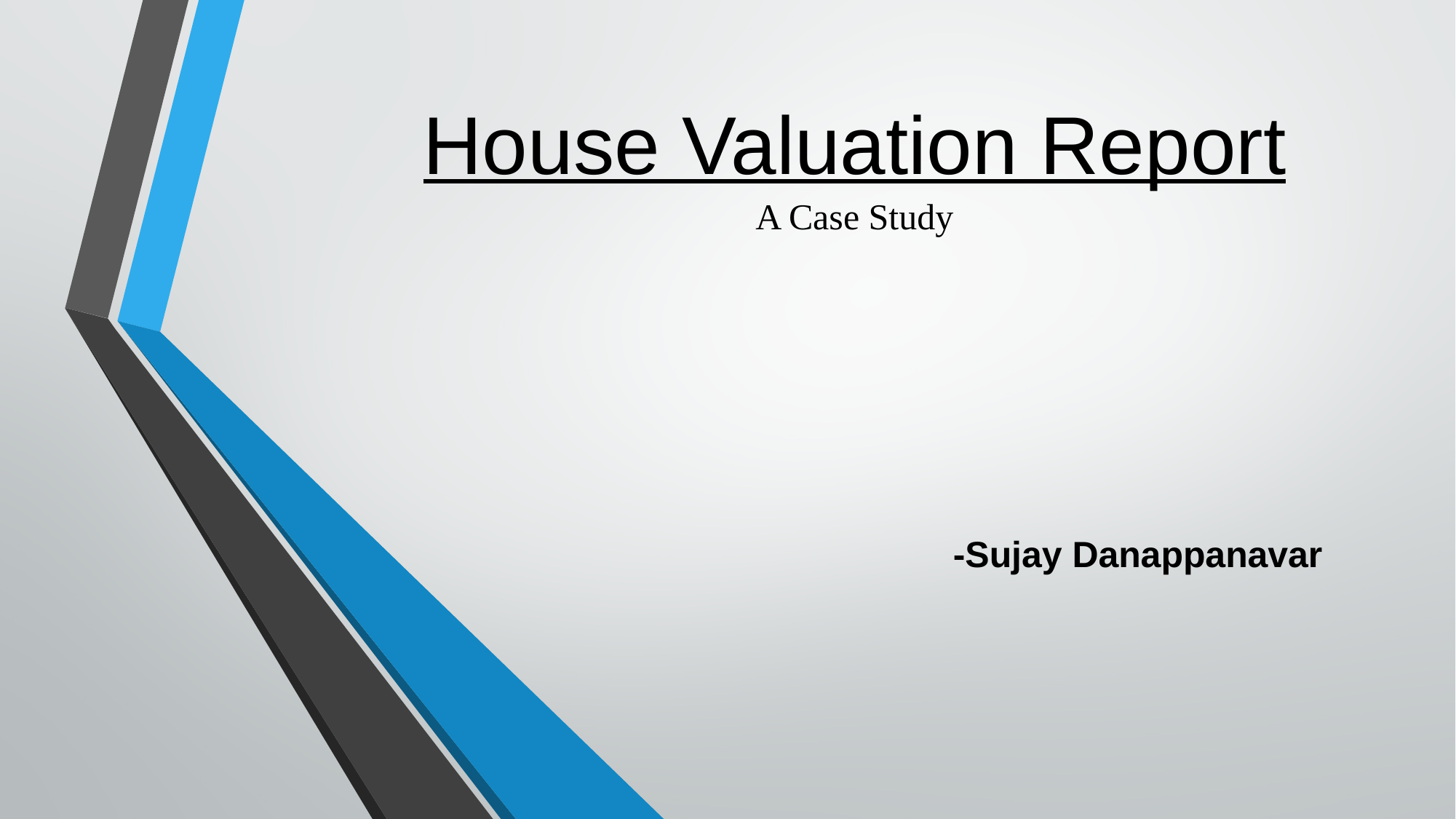

# House Valuation Report
A Case Study
-Sujay Danappanavar